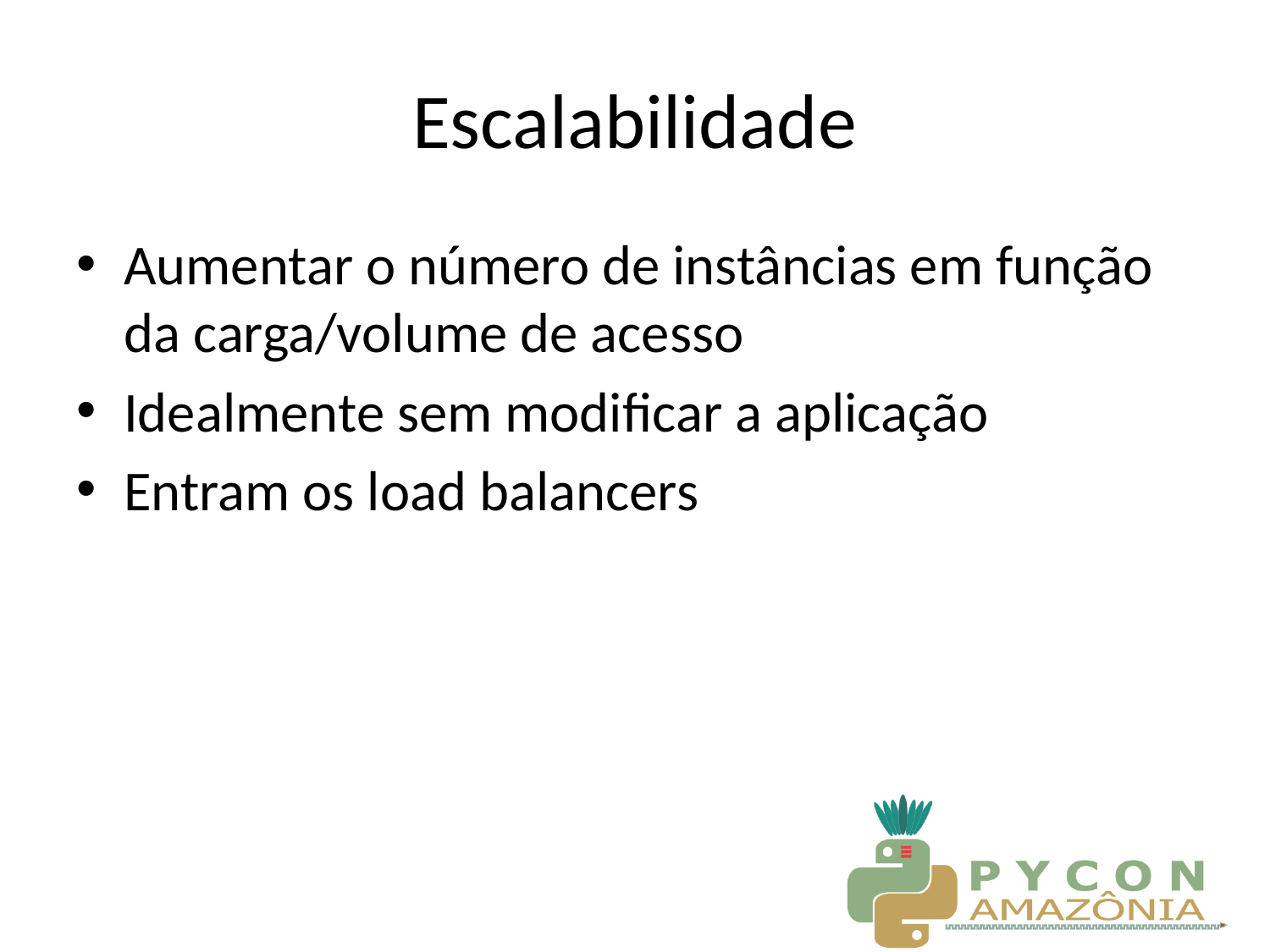

# Escalabilidade
Aumentar o número de instâncias em função da carga/volume de acesso
Idealmente sem modificar a aplicação
Entram os load balancers